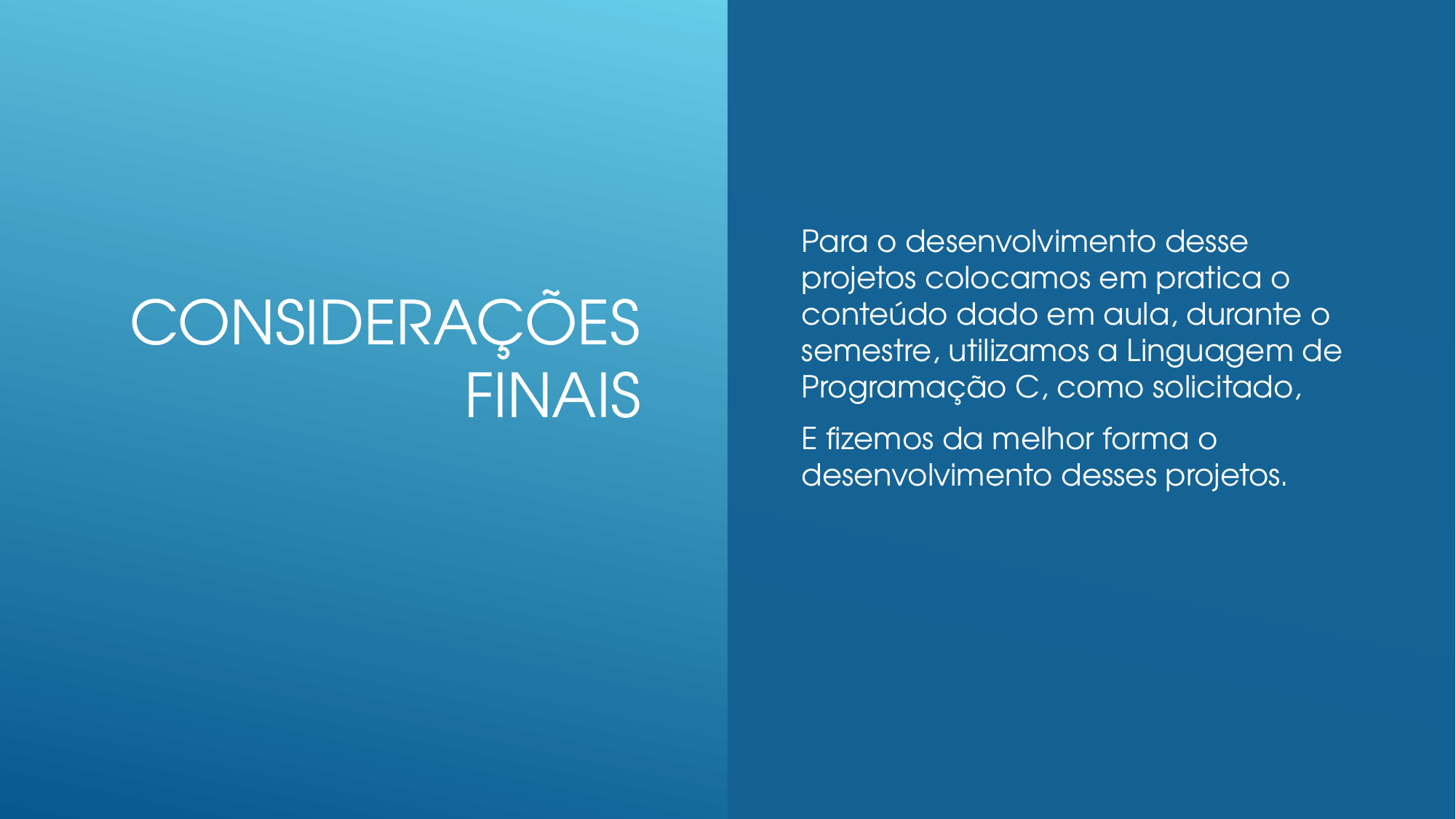

# CONSIDERAÇÕES FInais
Para o desenvolvimento desse projetos colocamos em pratica o conteúdo dado em aula, durante o semestre, utilizamos a Linguagem de Programação C, como solicitado,
E fizemos da melhor forma o desenvolvimento desses projetos.